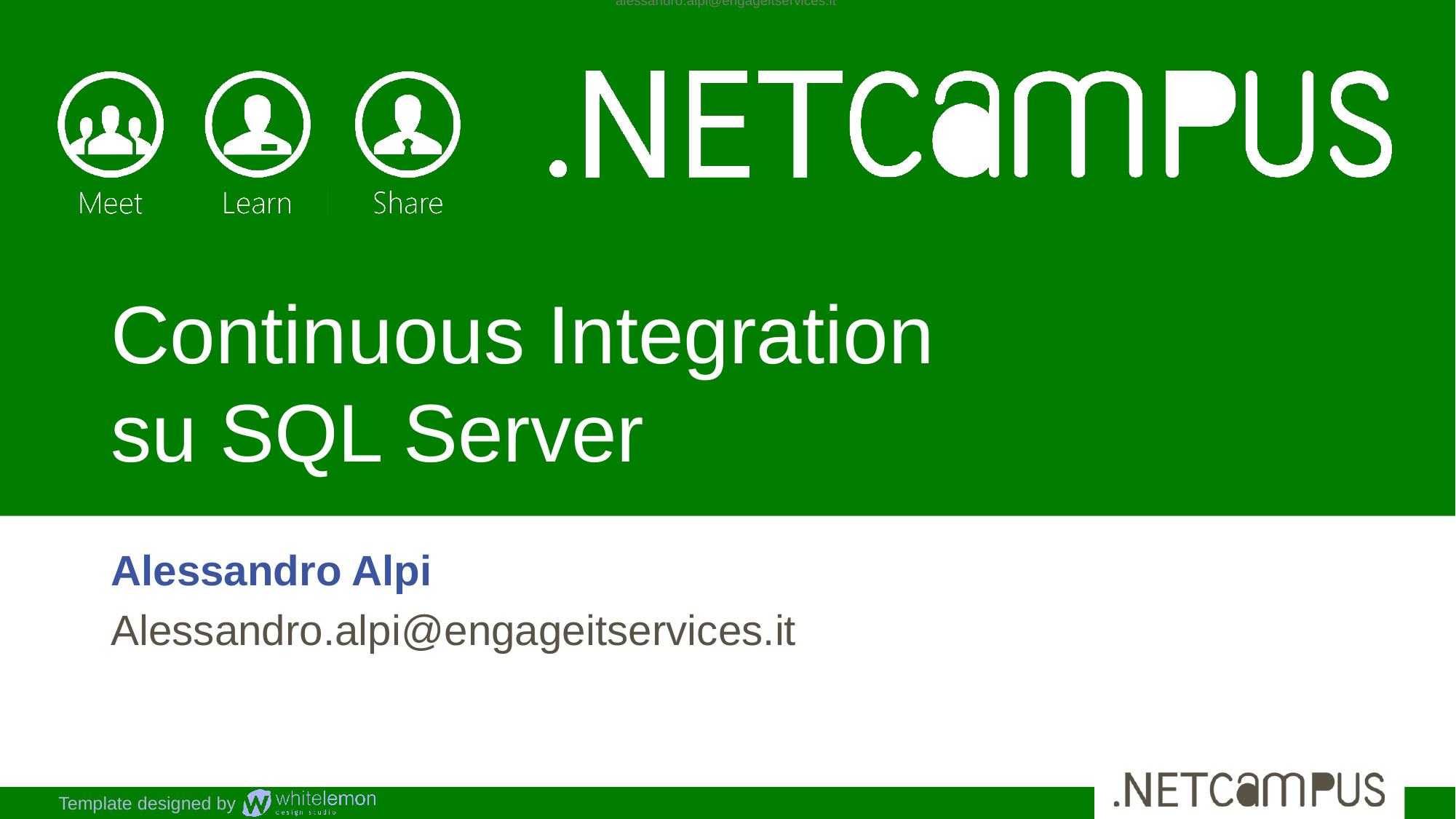

alessandro.alpi@engageitservices.it

# Continuous Integration su SQL Server

Alessandro Alpi
Alessandro.alpi@engageitservices.it